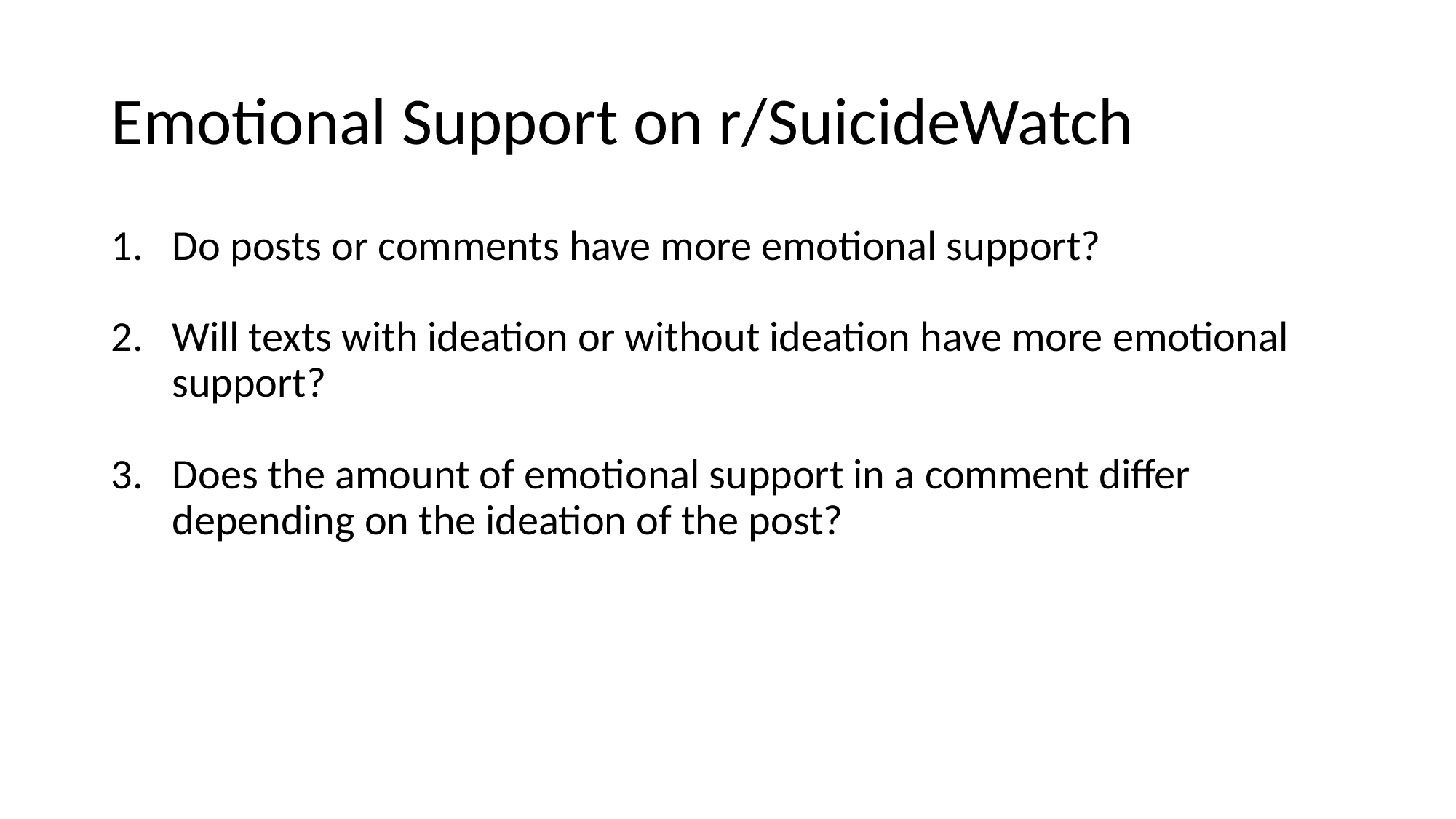

# Emotional Support on r/SuicideWatch
Do posts or comments have more emotional support?

Will texts with ideation or without ideation have more emotional support?

Does the amount of emotional support in a comment differ depending on the ideation of the post?